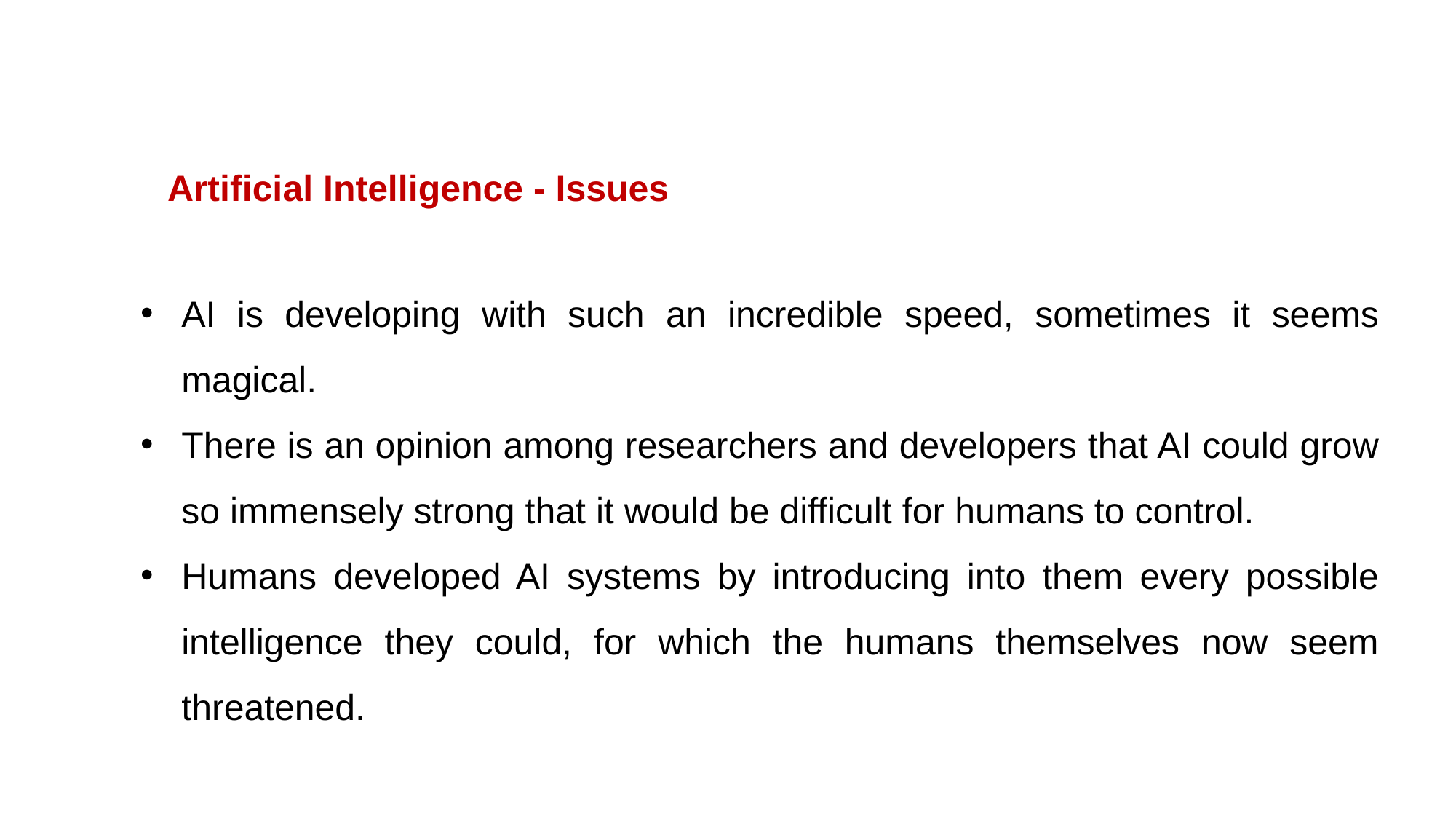

Artificial Intelligence - Issues
AI is developing with such an incredible speed, sometimes it seems magical.
There is an opinion among researchers and developers that AI could grow so immensely strong that it would be difficult for humans to control.
Humans developed AI systems by introducing into them every possible intelligence they could, for which the humans themselves now seem threatened.